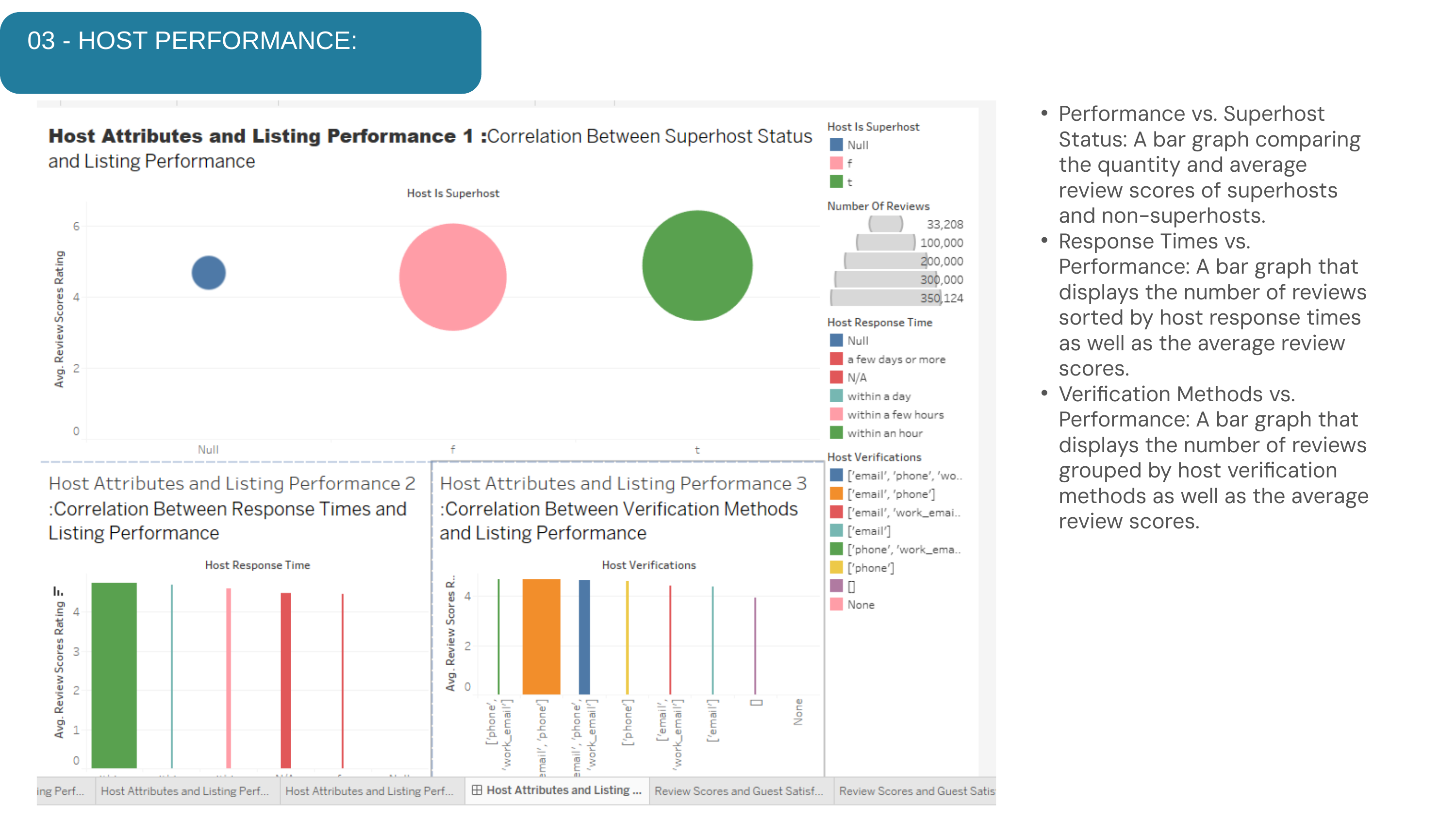

03 - HOST PERFORMANCE:
Performance vs. Superhost Status: A bar graph comparing the quantity and average review scores of superhosts and non-superhosts.
Response Times vs. Performance: A bar graph that displays the number of reviews sorted by host response times as well as the average review scores.
Verification Methods vs. Performance: A bar graph that displays the number of reviews grouped by host verification methods as well as the average review scores.